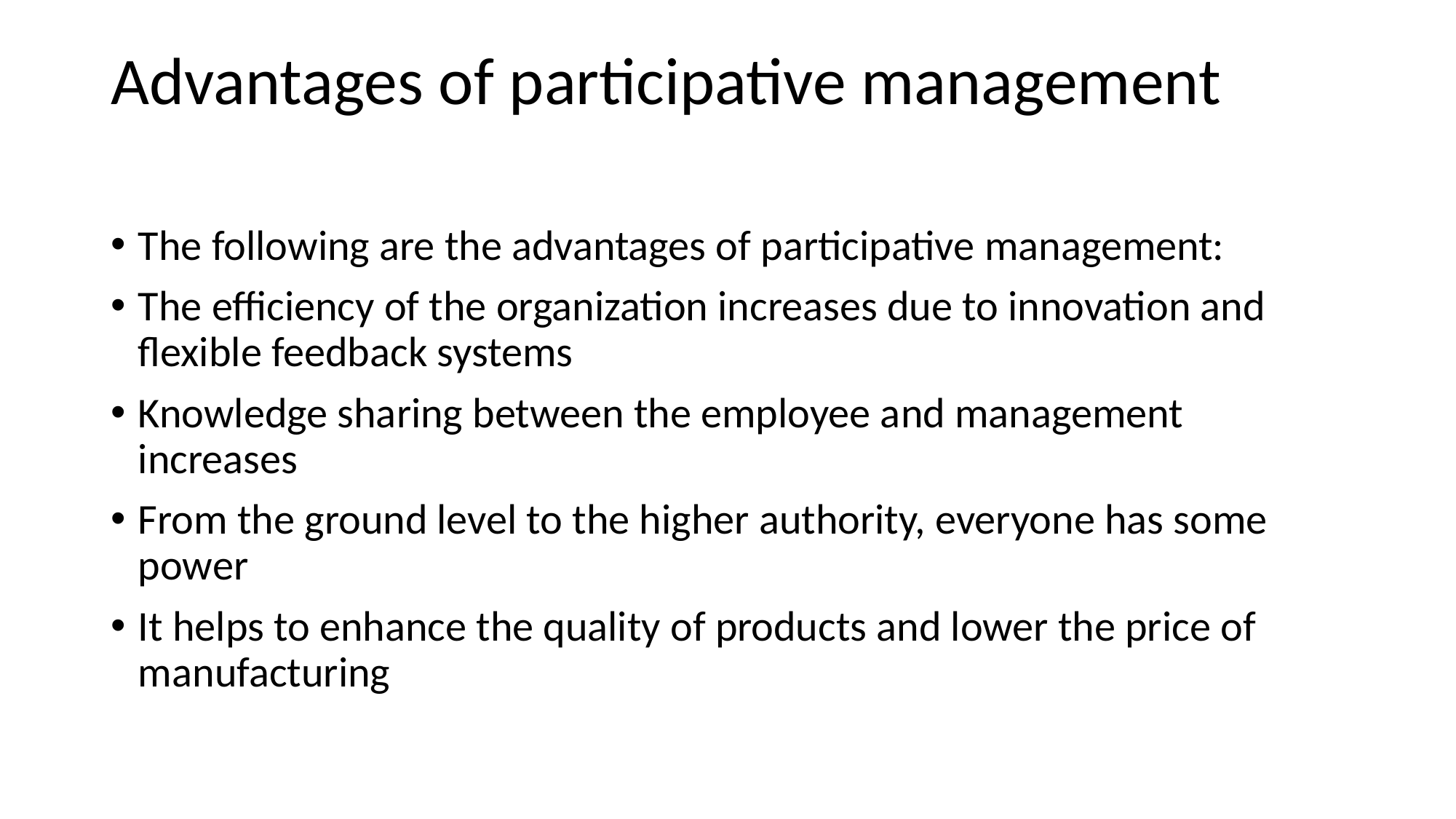

# Advantages of participative management
The following are the advantages of participative management:
The efficiency of the organization increases due to innovation and flexible feedback systems
Knowledge sharing between the employee and management increases
From the ground level to the higher authority, everyone has some power
It helps to enhance the quality of products and lower the price of manufacturing